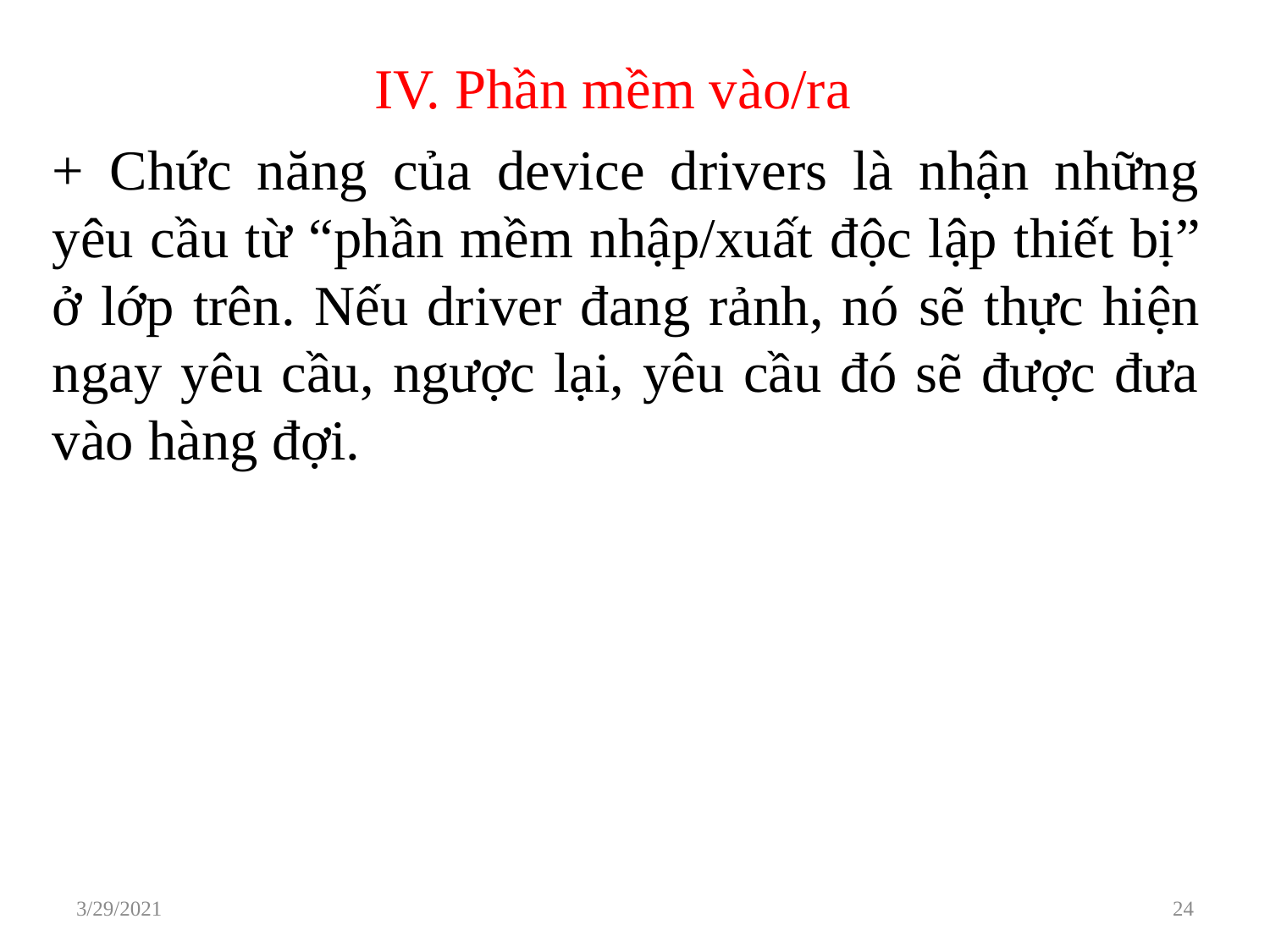

# IV. Phần mềm vào/ra
+ Chức năng của device drivers là nhận những yêu cầu từ “phần mềm nhập/xuất độc lập thiết bị” ở lớp trên. Nếu driver đang rảnh, nó sẽ thực hiện ngay yêu cầu, ngược lại, yêu cầu đó sẽ được đưa vào hàng đợi.
3/29/2021
24